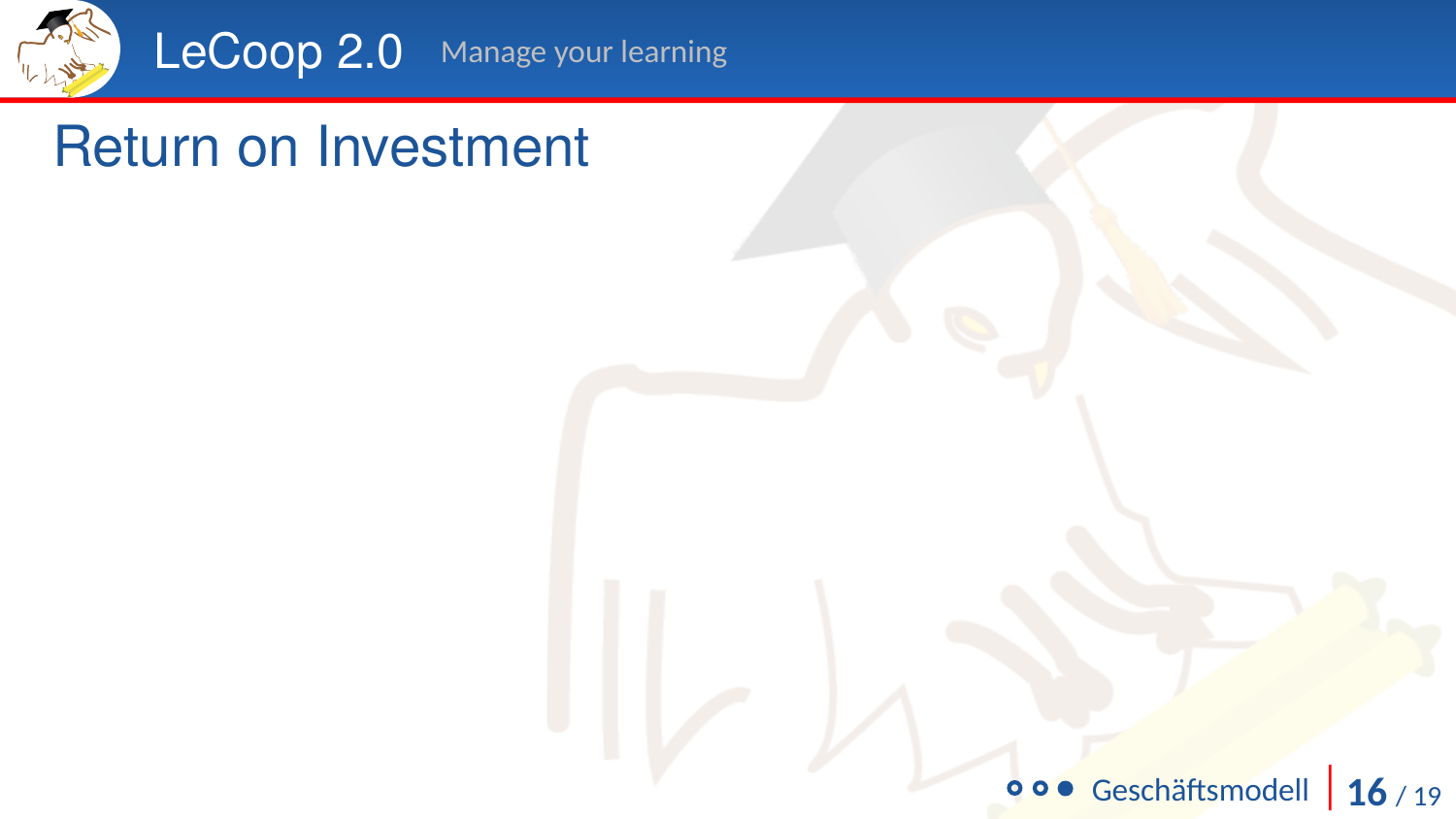

LeCoop 2.0
Manage your learning

Return on Investment
16 / 19
Geschäftsmodell